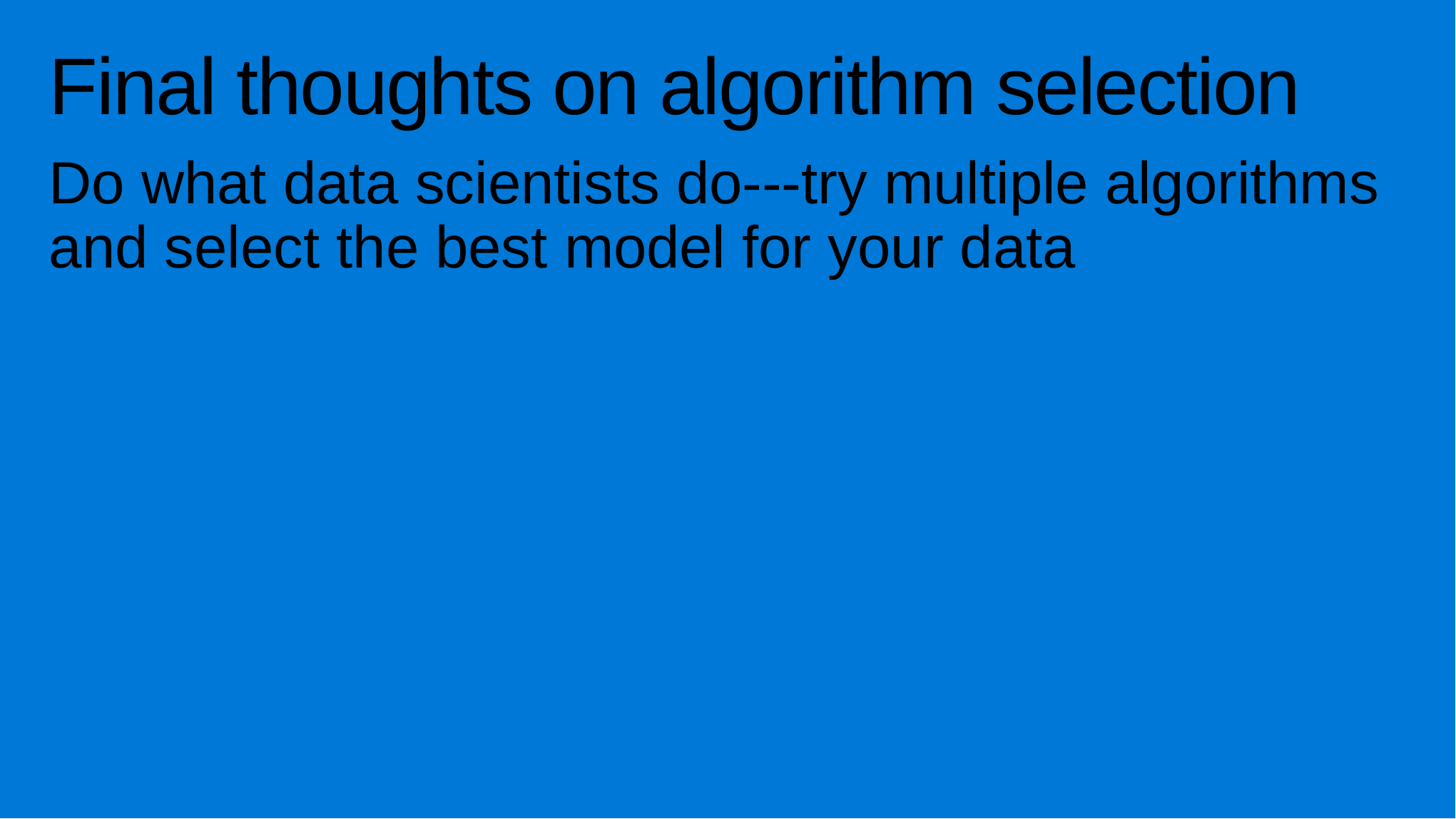

# Final thoughts on algorithm selection
Do what data scientists do---try multiple algorithms and select the best model for your data